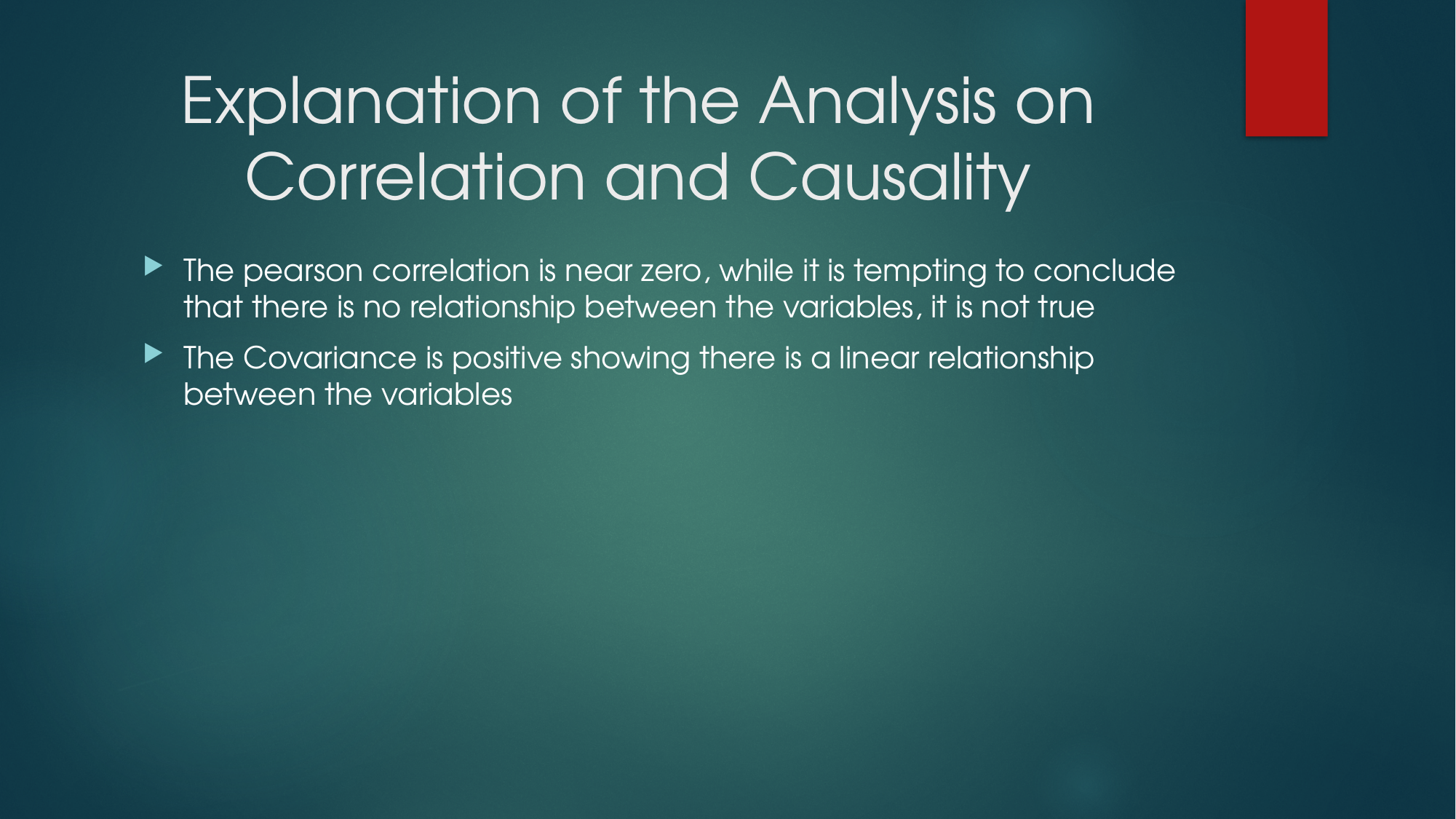

# Explanation of the Analysis on Correlation and Causality
The pearson correlation is near zero, while it is tempting to conclude that there is no relationship between the variables, it is not true
The Covariance is positive showing there is a linear relationship between the variables